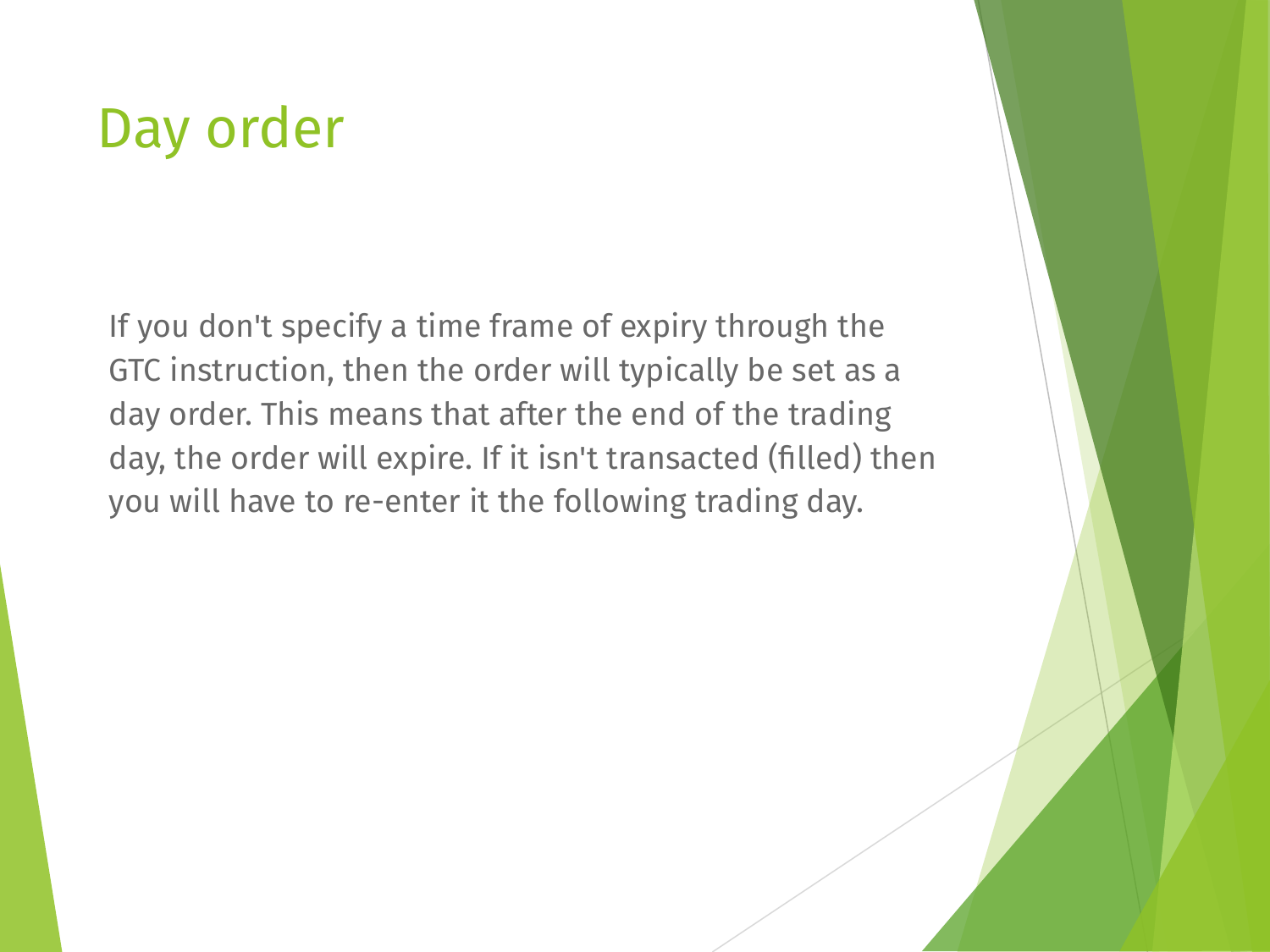

# Day order
If you don't specify a time frame of expiry through the GTC instruction, then the order will typically be set as a day order. This means that after the end of the trading day, the order will expire. If it isn't transacted (filled) then you will have to re-enter it the following trading day.